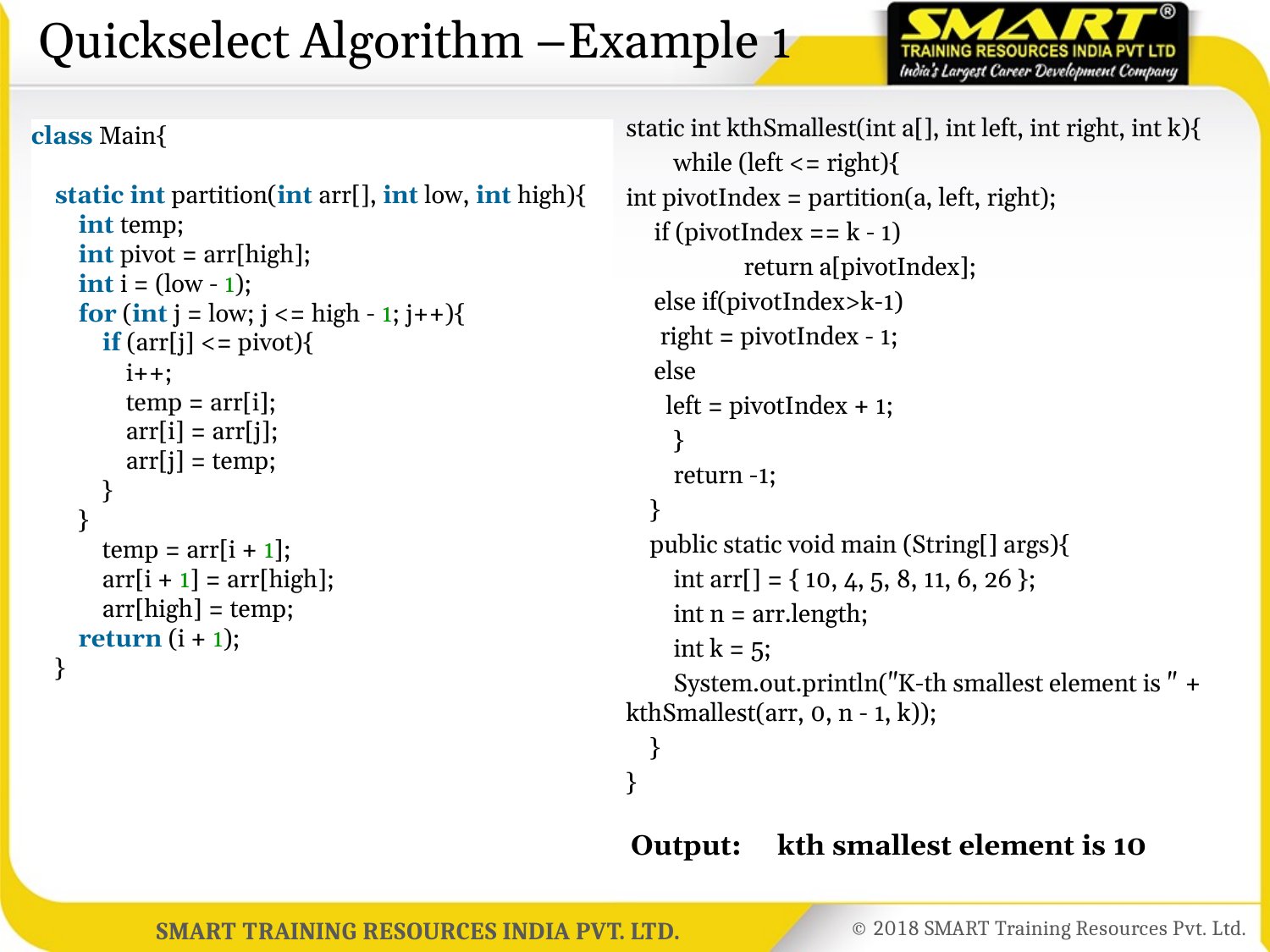

Quickselect Algorithm –Example 1
static int kthSmallest(int a[], int left, int right, int k){
        while (left <= right){
int pivotIndex = partition(a, left, right);
	if (pivotIndex == k - 1)
               	 return a[pivotIndex];
	else if(pivotIndex>k-1)
	 right = pivotIndex - 1;
	else
  	  left = pivotIndex + 1;
        }
        return -1;
    }
    public static void main (String[] args){
        int arr[] = { 10, 4, 5, 8, 11, 6, 26 };
        int n = arr.length;
        int k = 5;
        System.out.println("K-th smallest element is " 	+ kthSmallest(arr, 0, n - 1, k));
    }
}

 Output:     kth smallest element is 10

class Main{

    static int partition(int arr[], int low, int high){
        int temp;
        int pivot = arr[high];
        int i = (low - 1);
        for (int j = low; j <= high - 1; j++){
            if (arr[j] <= pivot){
                i++;
                temp = arr[i];
                arr[i] = arr[j];
                arr[j] = temp;
            }
        }
            temp = arr[i + 1];
            arr[i + 1] = arr[high];
            arr[high] = temp;
        return (i + 1);
    }